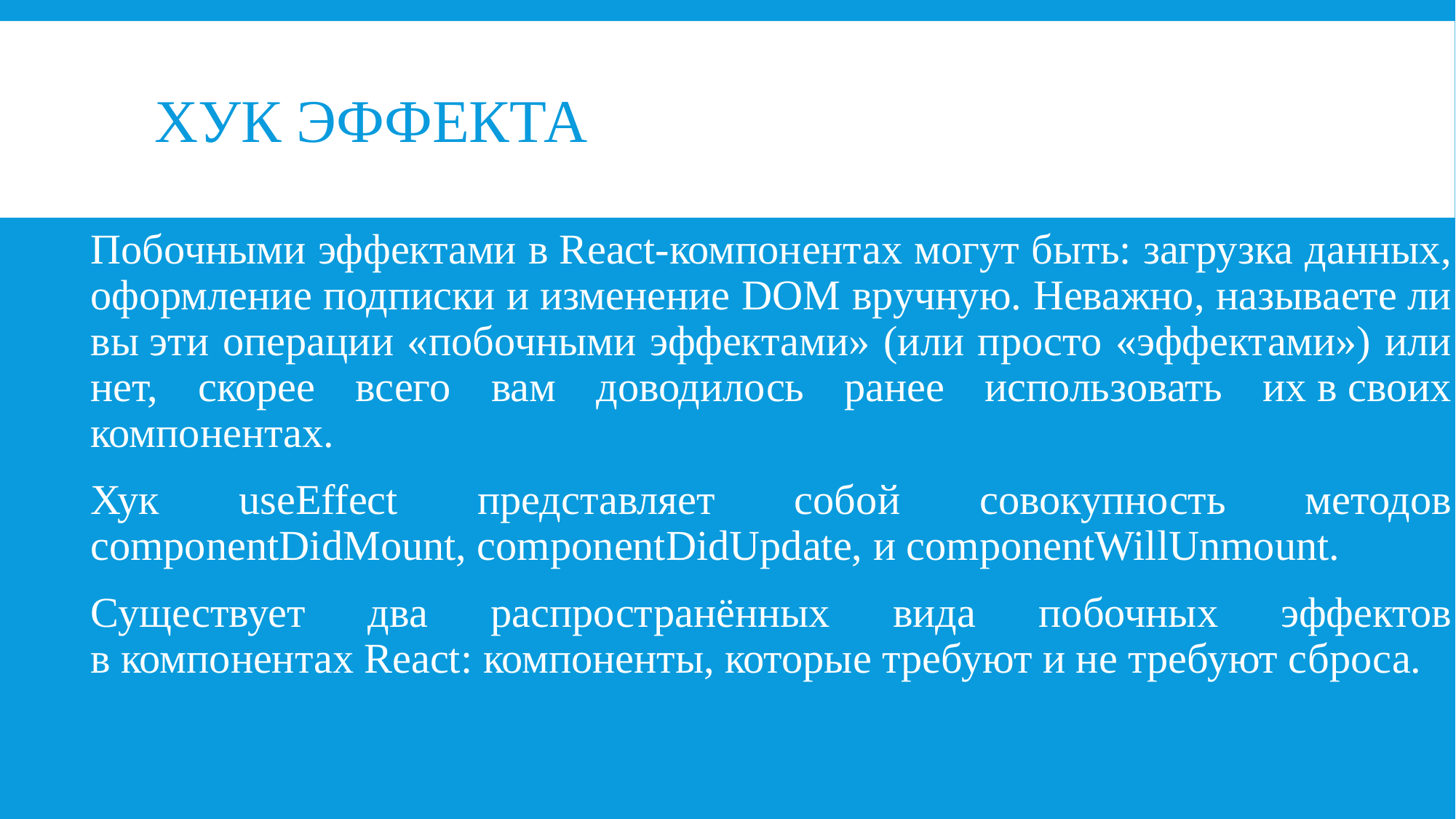

# хук эффекта
Побочными эффектами в React-компонентах могут быть: загрузка данных, оформление подписки и изменение DOM вручную. Неважно, называете ли вы эти операции «побочными эффектами» (или просто «эффектами») или нет, скорее всего вам доводилось ранее использовать их в своих компонентах.
Хук useEffect представляет собой совокупность методов componentDidMount, componentDidUpdate, и componentWillUnmount.
Существует два распространённых вида побочных эффектов в компонентах React: компоненты, которые требуют и не требуют сброса.